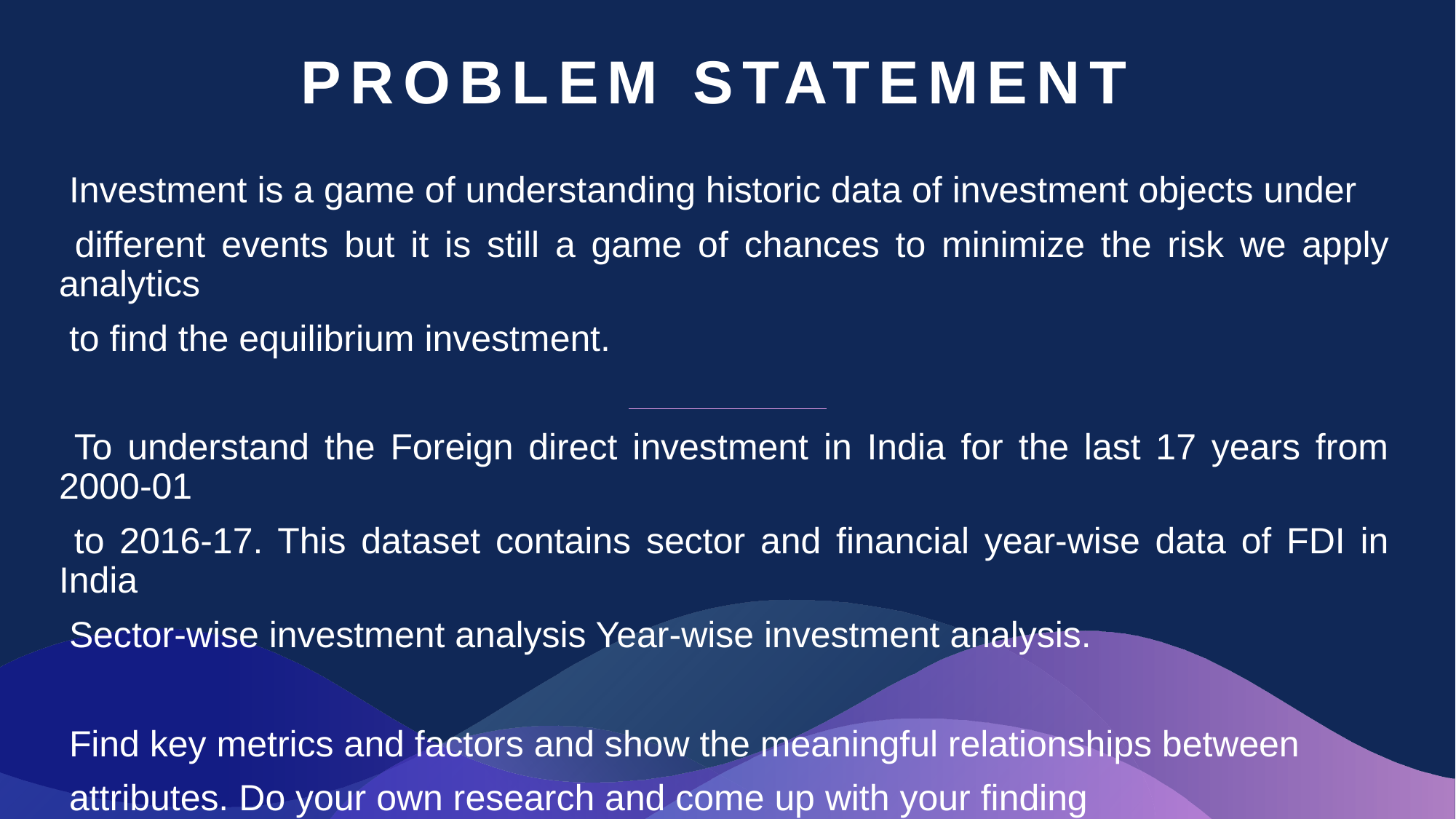

# PROBLEM STATEMENT
 Investment is a game of understanding historic data of investment objects under
 different events but it is still a game of chances to minimize the risk we apply analytics
 to find the equilibrium investment.

 To understand the Foreign direct investment in India for the last 17 years from 2000-01
 to 2016-17. This dataset contains sector and financial year-wise data of FDI in India
 Sector-wise investment analysis Year-wise investment analysis.

 Find key metrics and factors and show the meaningful relationships between
 attributes. Do your own research and come up with your finding